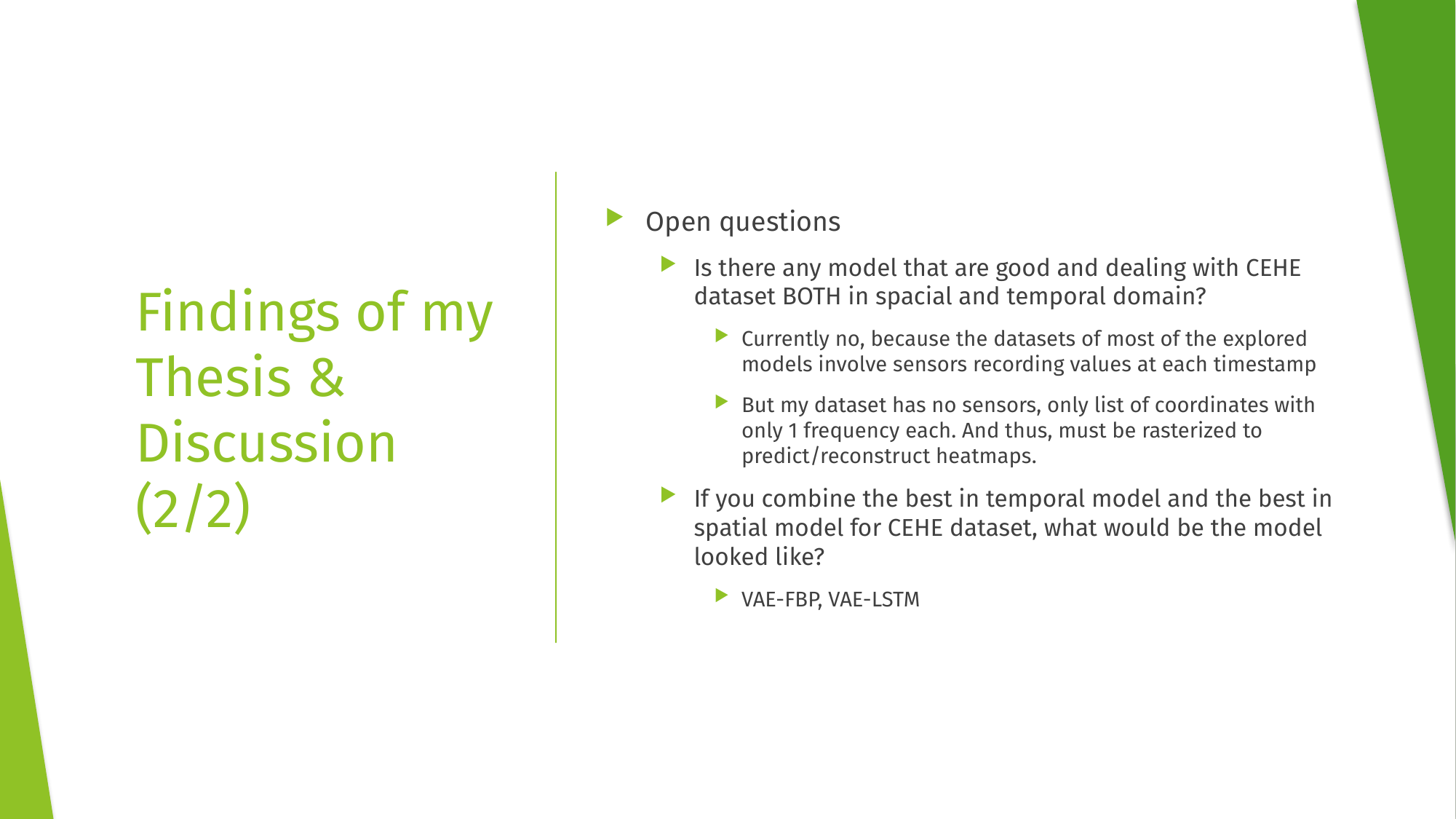

Open questions
Is there any model that are good and dealing with CEHE dataset BOTH in spacial and temporal domain?
Currently no, because the datasets of most of the explored models involve sensors recording values at each timestamp
But my dataset has no sensors, only list of coordinates with only 1 frequency each. And thus, must be rasterized to predict/reconstruct heatmaps.
If you combine the best in temporal model and the best in spatial model for CEHE dataset, what would be the model looked like?
VAE-FBP, VAE-LSTM
# Findings of my Thesis & Discussion (2/2)